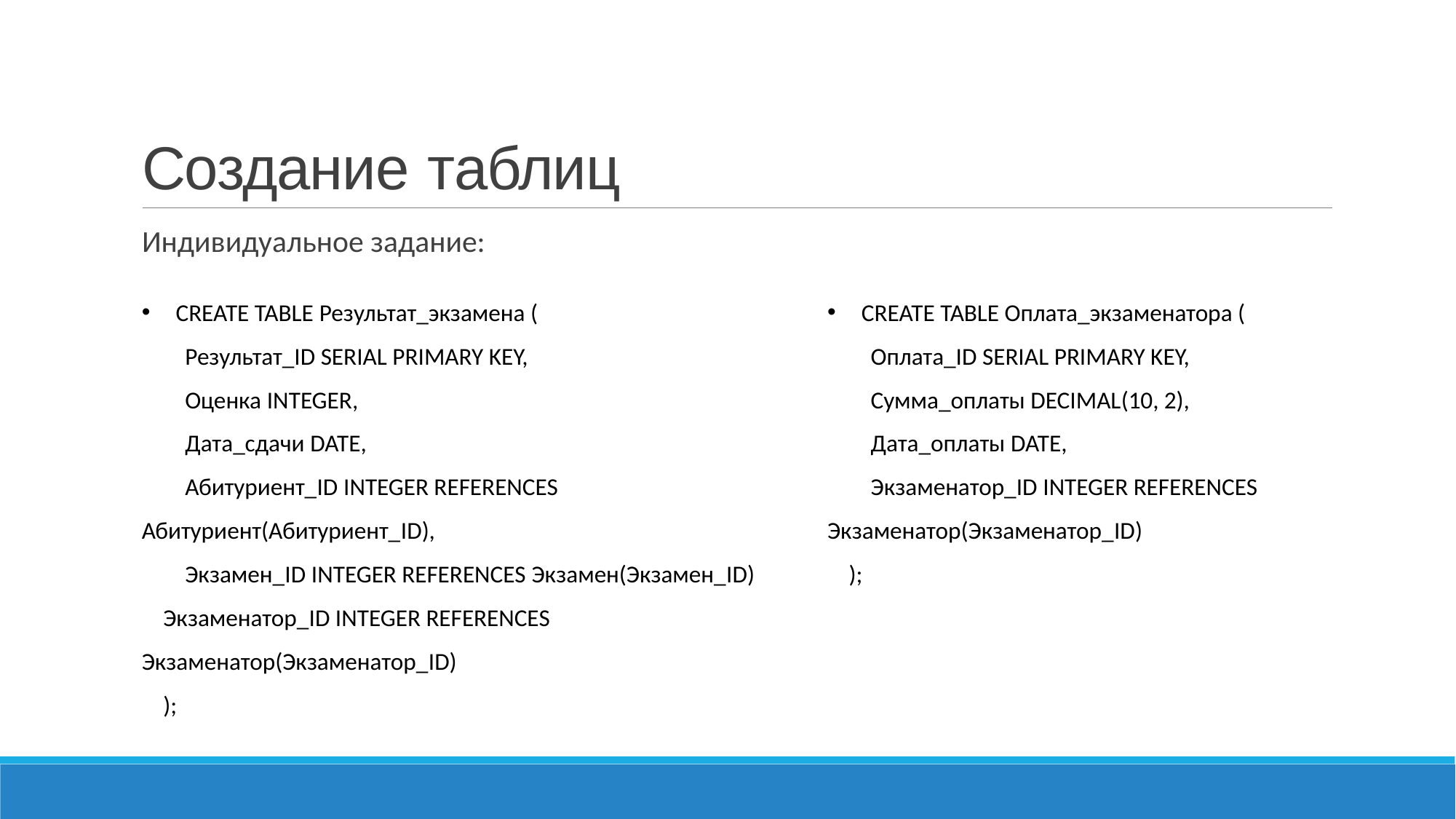

# Создание таблиц
Индивидуальное задание:
CREATE TABLE Результат_экзамена (
    Результат_ID SERIAL PRIMARY KEY,
    Оценка INTEGER,
    Дата_сдачи DATE,
    Абитуриент_ID INTEGER REFERENCES Абитуриент(Абитуриент_ID),
    Экзамен_ID INTEGER REFERENCES Экзамен(Экзамен_ID)
Экзаменатор_ID INTEGER REFERENCES Экзаменатор(Экзаменатор_ID)
);
CREATE TABLE Оплата_экзаменатора (
    Оплата_ID SERIAL PRIMARY KEY,
    Сумма_оплаты DECIMAL(10, 2),
    Дата_оплаты DATE,
    Экзаменатор_ID INTEGER REFERENCES Экзаменатор(Экзаменатор_ID)
);